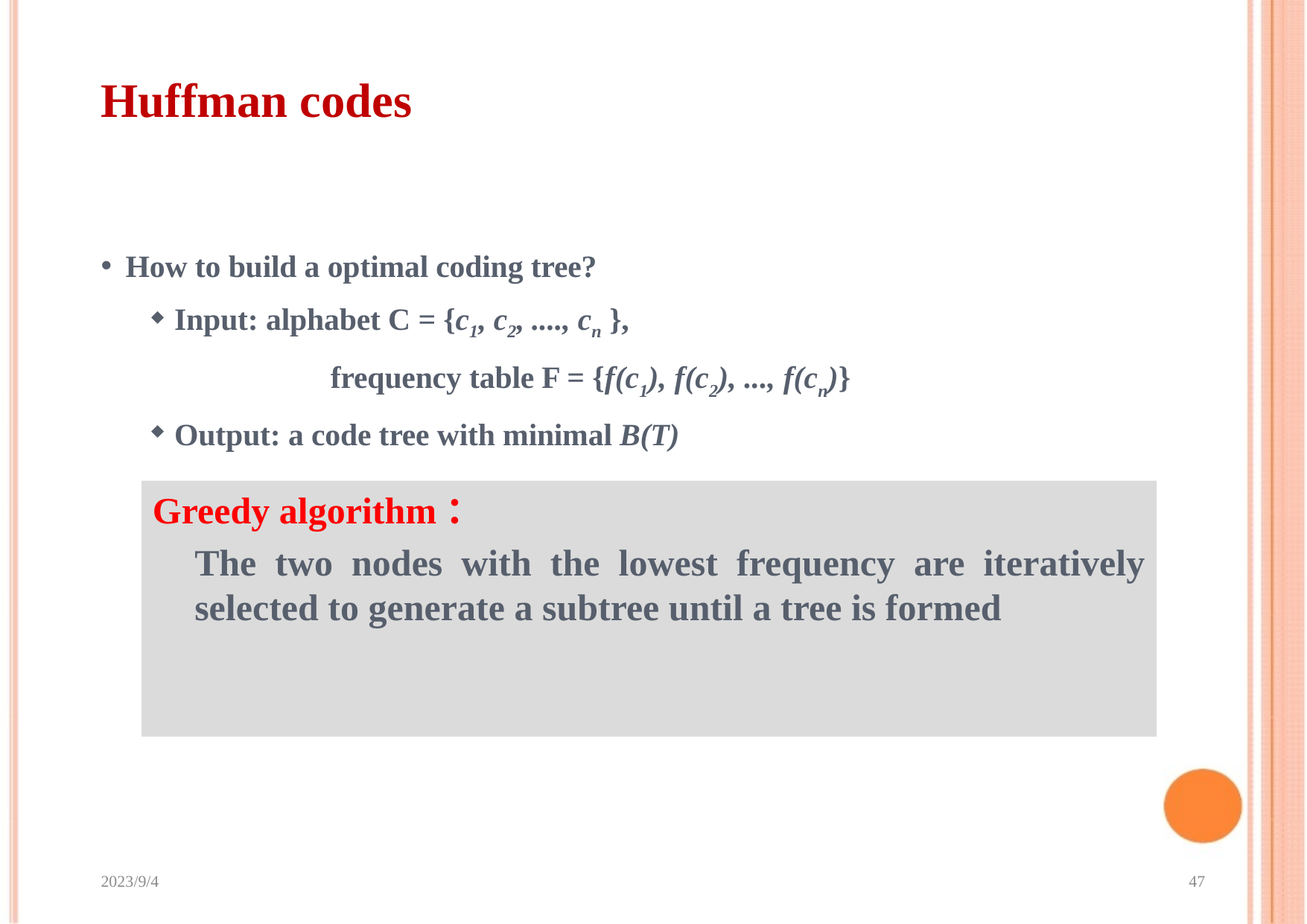

# Huffman codes
How to build a optimal coding tree?
Input: alphabet C = {c1, c2, ...., cn },
	         frequency table F = {f(c1), f(c2), ..., f(cn)}
Output: a code tree with minimal B(T)
Greedy algorithm：
	The two nodes with the lowest frequency are iteratively selected to generate a subtree until a tree is formed
2023/9/4
47